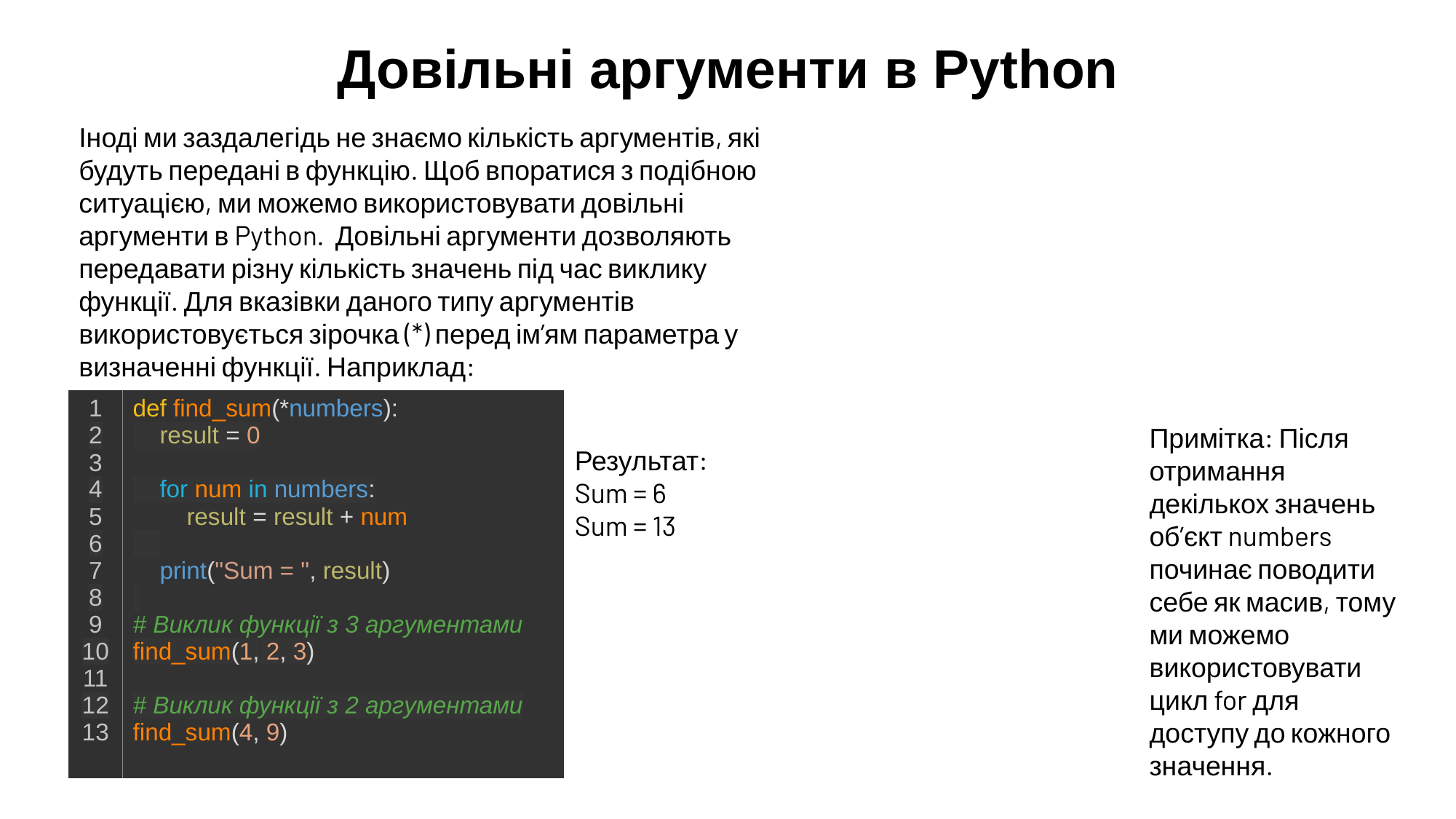

Довільні аргументи в Python
Іноді ми заздалегідь не знаємо кількість аргументів, які будуть передані в функцію. Щоб впоратися з подібною ситуацією, ми можемо використовувати довільні аргументи в Python.  Довільні аргументи дозволяють передавати різну кількість значень під час виклику функції. Для вказівки даного типу аргументів використовується зірочка (*) перед ім’ям параметра у визначенні функції. Наприклад:
| 1 2 3 4 5 6 7 8 9 10 11 12 13 | def find\_sum(\*numbers):     result = 0          for num in numbers:         result = result + num          print("Sum = ", result)   # Виклик функції з 3 аргументами find\_sum(1, 2, 3)   # Виклик функції з 2 аргументами find\_sum(4, 9) |
| --- | --- |
Примітка: Після отримання декількох значень об’єкт numbers починає поводити себе як масив, тому ми можемо використовувати цикл for для доступу до кожного значення.
Результат:
Sum = 6
Sum = 13